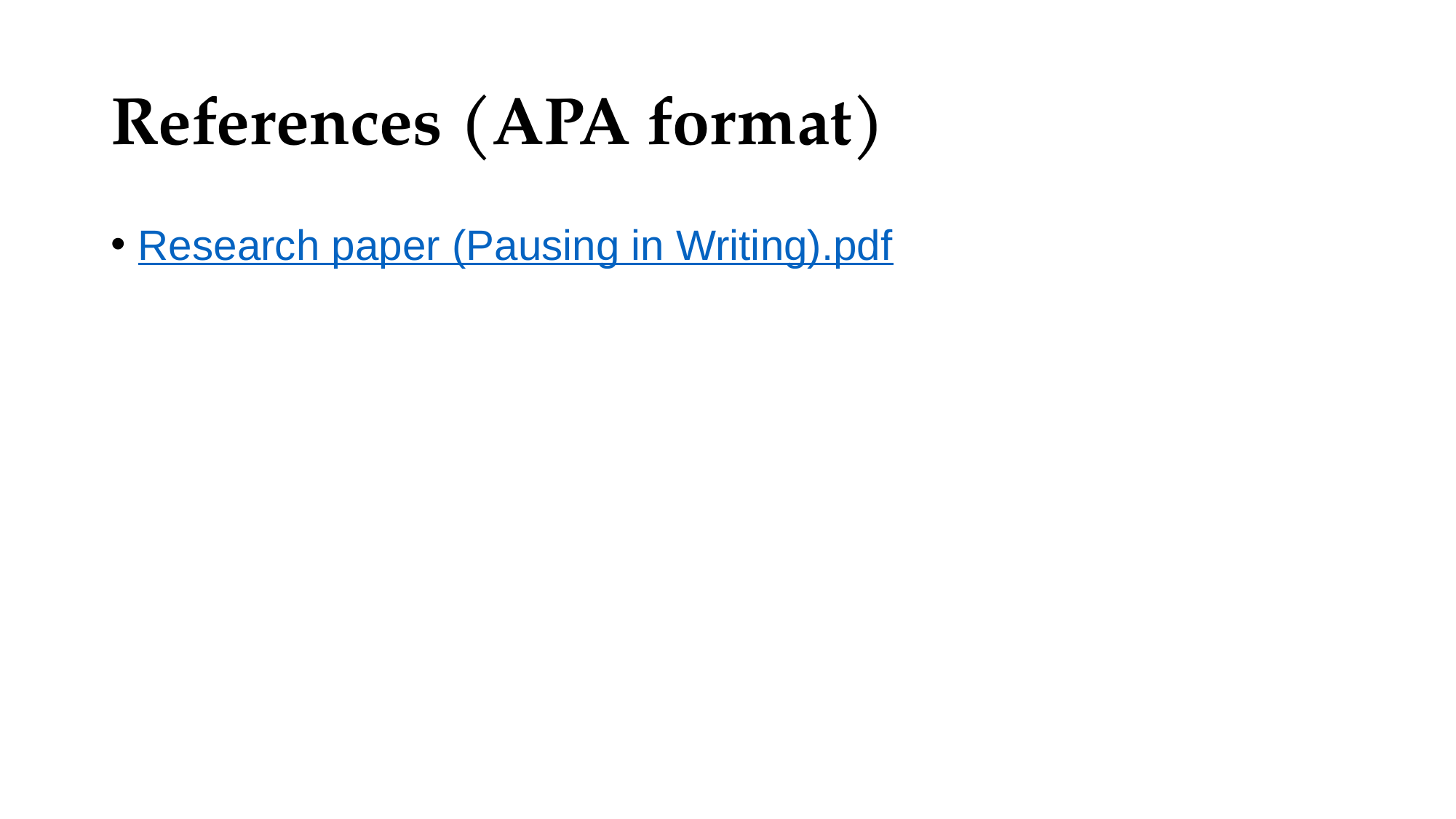

# References (APA format)
Research paper (Pausing in Writing).pdf